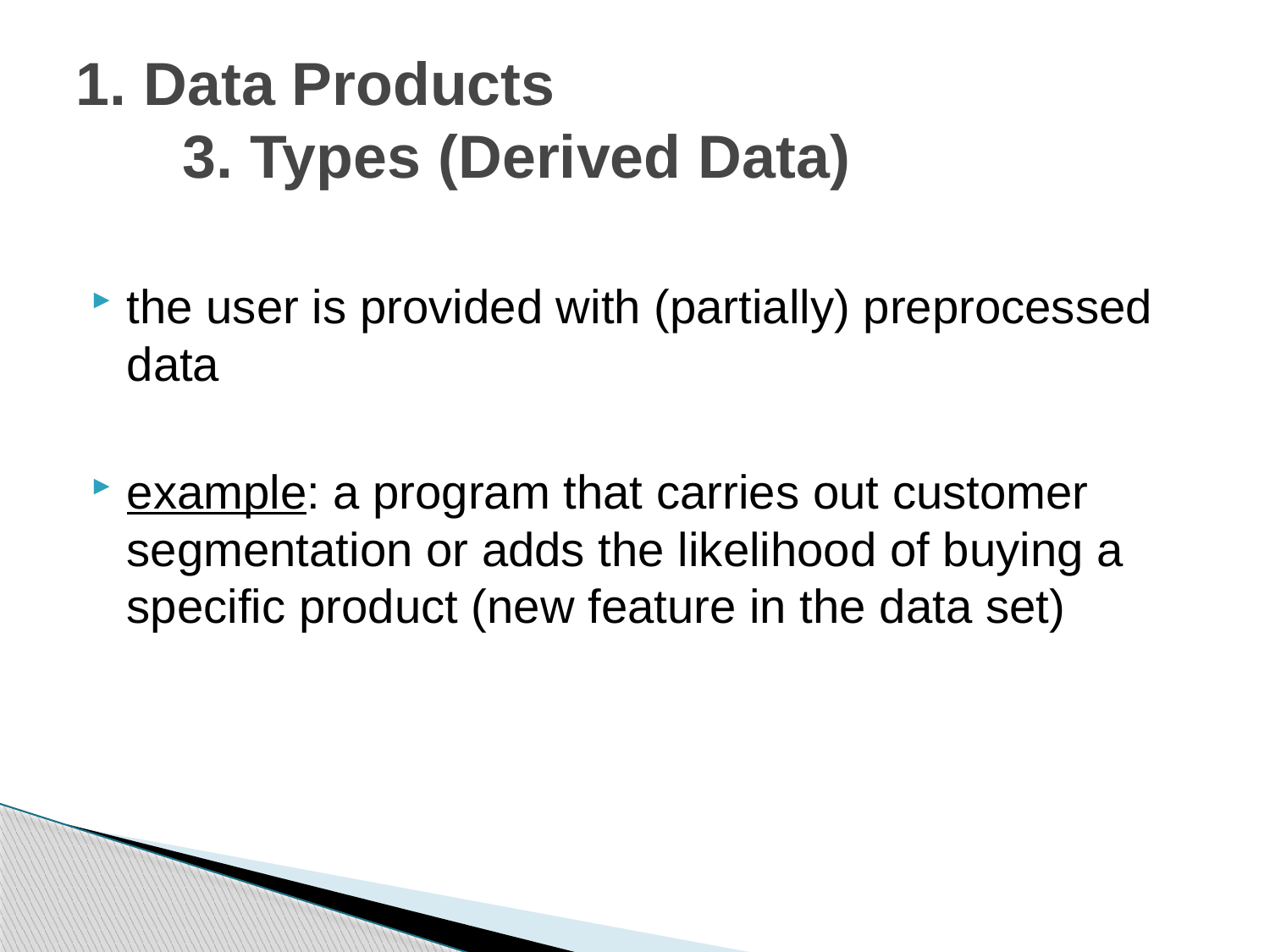

# 1. Data Products 3. Types (Derived Data)

the user is provided with (partially) preprocessed data

example: a program that carries out customer segmentation or adds the likelihood of buying a specific product (new feature in the data set)